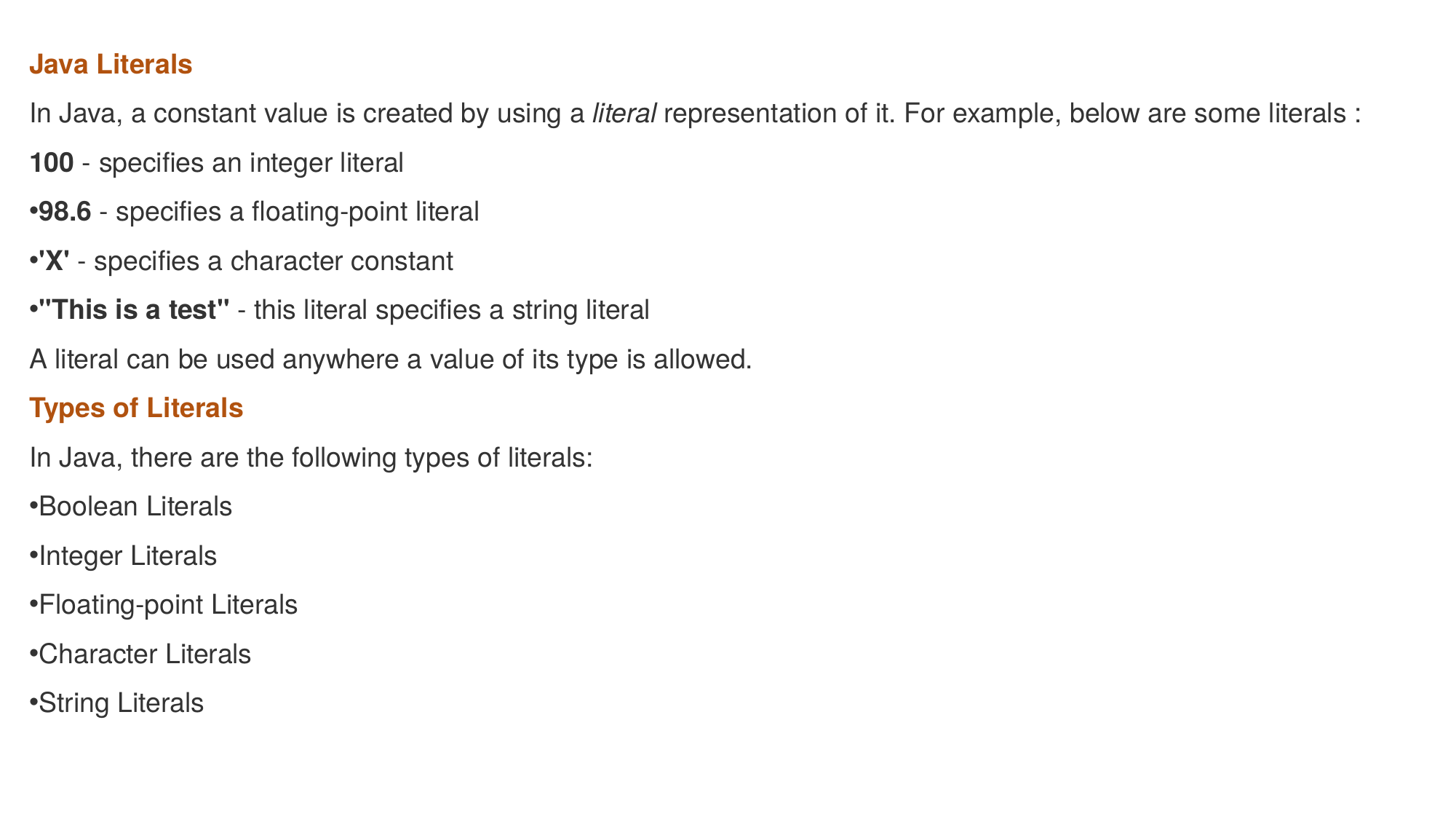

Java Literals
In Java, a constant value is created by using a literal representation of it. For example, below are some literals :
100 - specifies an integer literal
98.6 - specifies a floating-point literal
'X' - specifies a character constant
"This is a test" - this literal specifies a string literal
A literal can be used anywhere a value of its type is allowed.
Types of Literals
In Java, there are the following types of literals:
Boolean Literals
Integer Literals
Floating-point Literals
Character Literals
String Literals